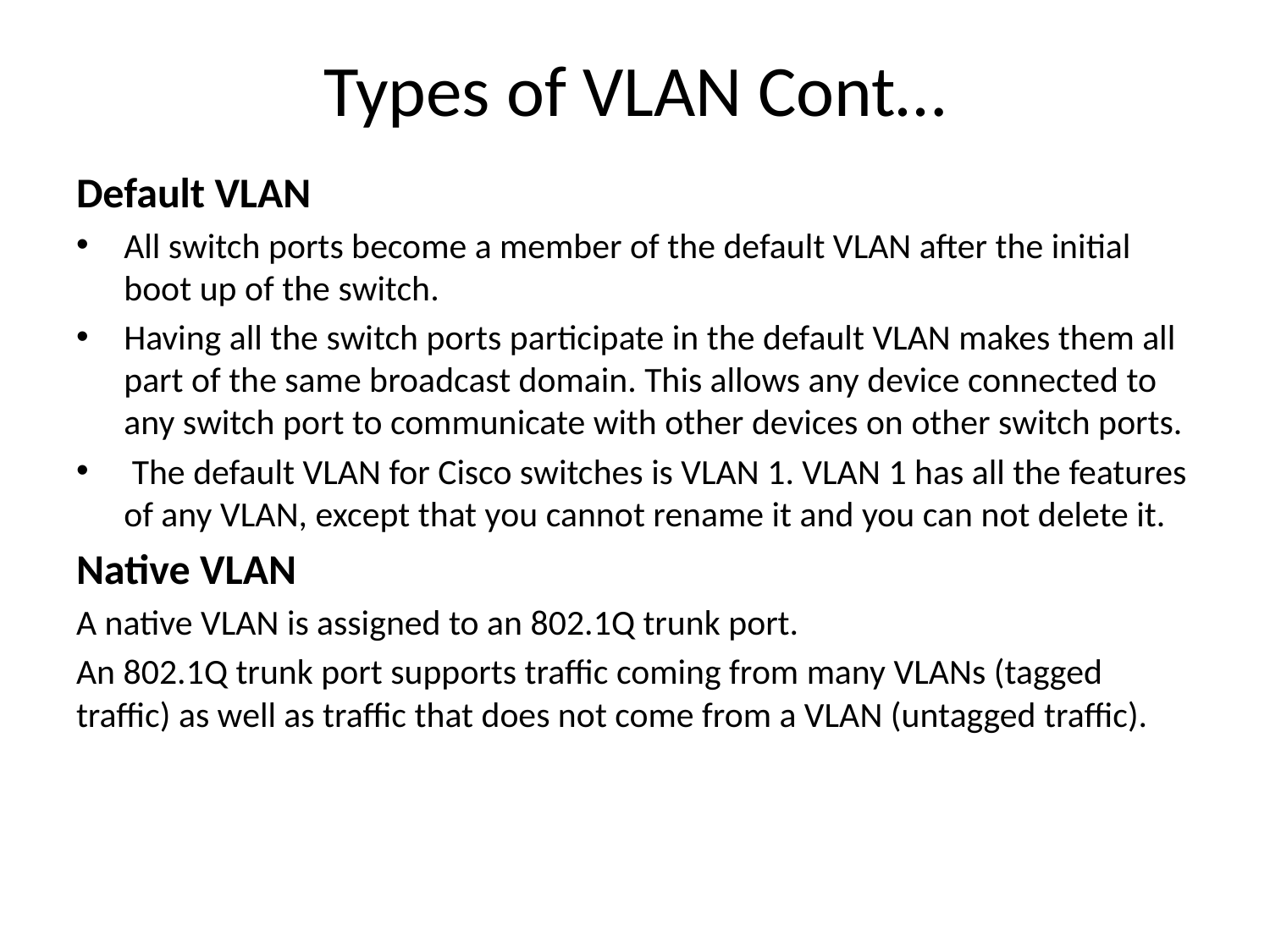

# Types of VLAN Cont…
Default VLAN
All switch ports become a member of the default VLAN after the initial boot up of the switch.
Having all the switch ports participate in the default VLAN makes them all part of the same broadcast domain. This allows any device connected to any switch port to communicate with other devices on other switch ports.
 The default VLAN for Cisco switches is VLAN 1. VLAN 1 has all the features of any VLAN, except that you cannot rename it and you can not delete it.
Native VLAN
A native VLAN is assigned to an 802.1Q trunk port.
An 802.1Q trunk port supports traffic coming from many VLANs (tagged traffic) as well as traffic that does not come from a VLAN (untagged traffic).